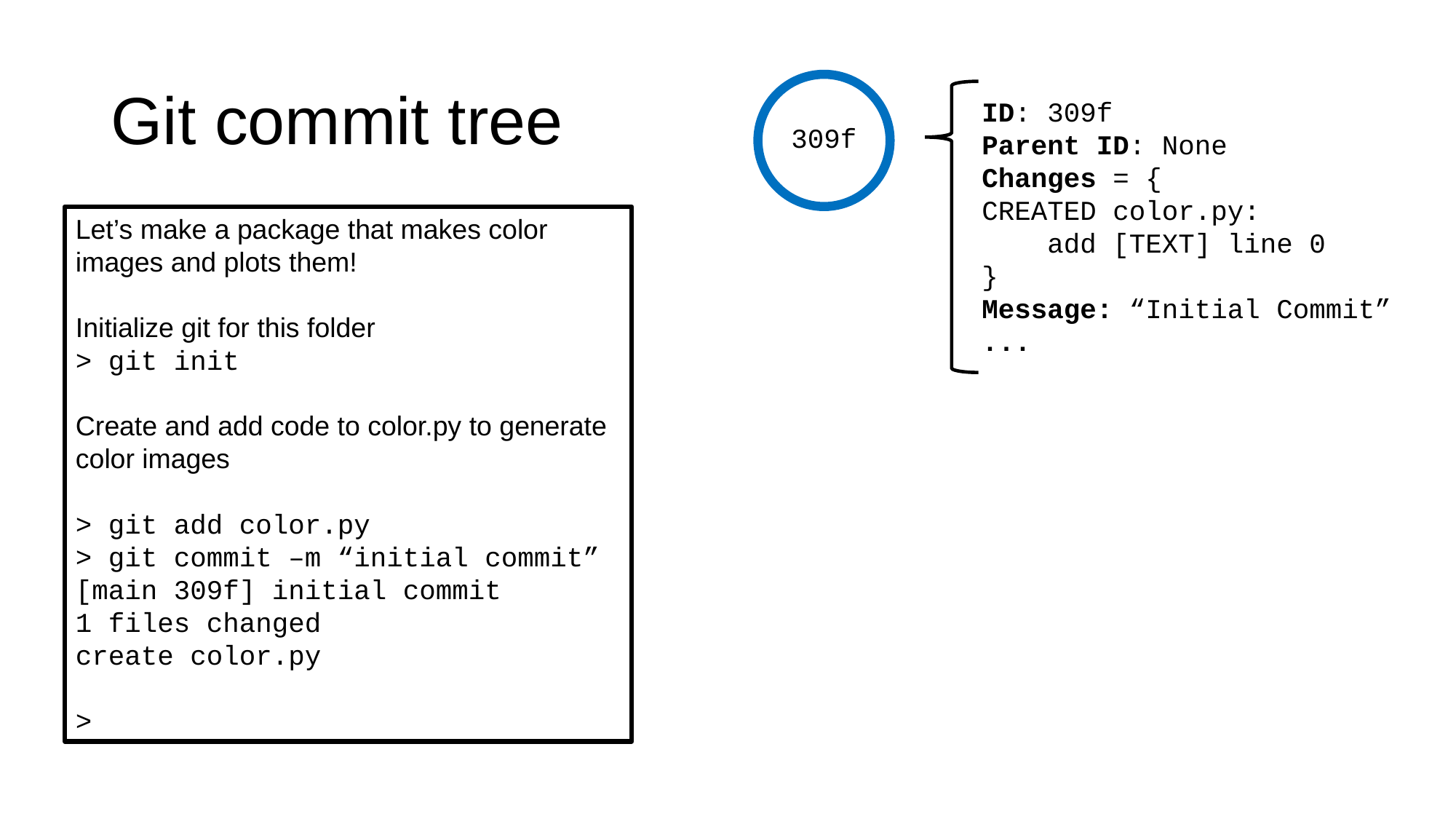

# Git commit tree

ID: 309f
Parent ID: None
Changes = {
CREATED color.py:
    add [TEXT] line 0
}
Message: “Initial Commit”
...
309f
Let’s make a package that makes color images and plots them!

Initialize git for this folder
> git init

Create and add code to color.py to generate color images

> git add color.py
> git commit –m “initial commit”
[main 309f] initial commit
1 files changed
create color.py

>